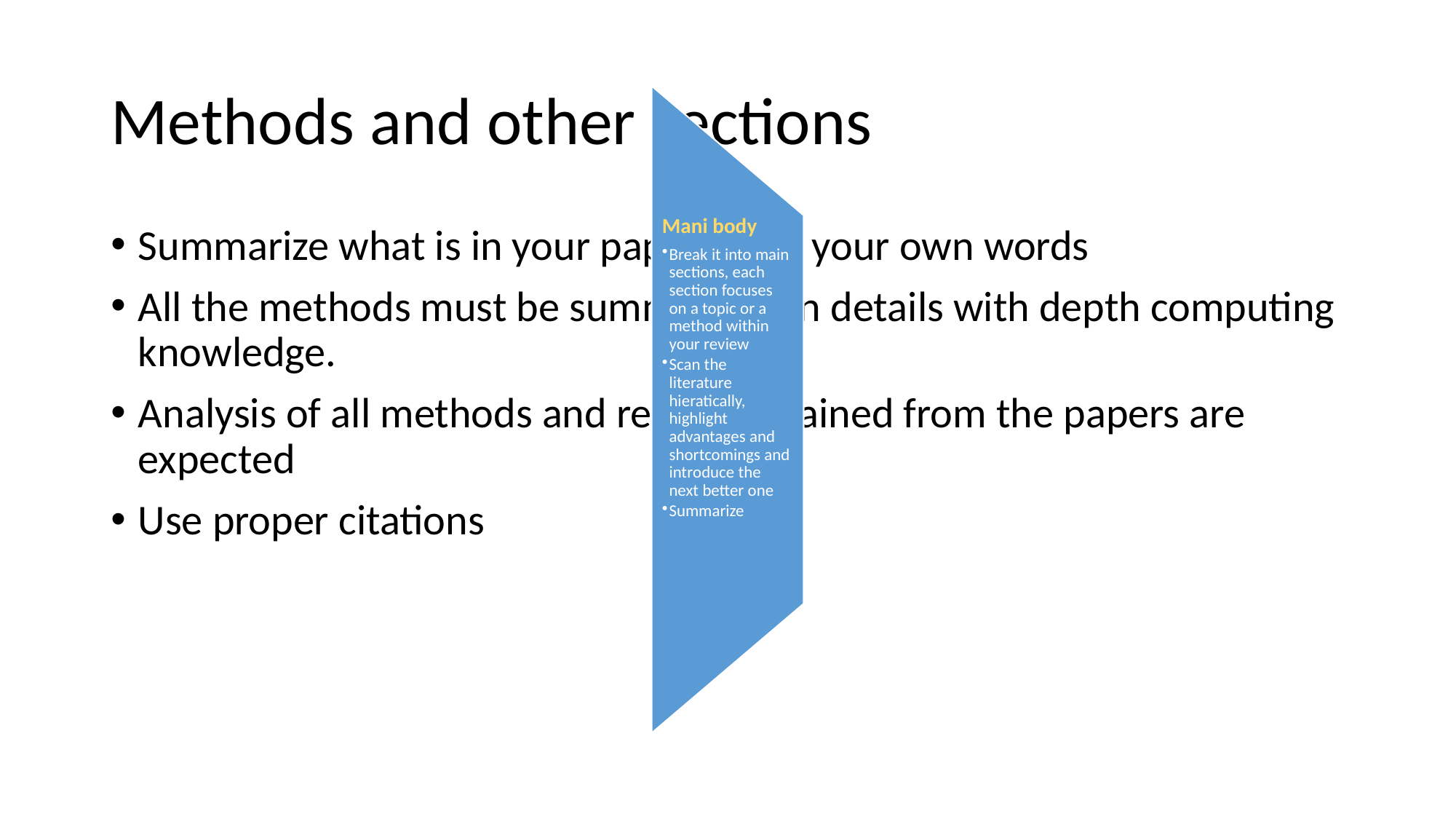

# Methods and other sections
Mani body
Break it into main sections, each section focuses on a topic or a method within your review
Scan the literature hieratically, highlight advantages and shortcomings and introduce the next better one
Summarize

Summarize what is in your papers with your own words
All the methods must be summarized in details with depth computing knowledge.
Analysis of all methods and results obtained from the papers are expected
Use proper citations